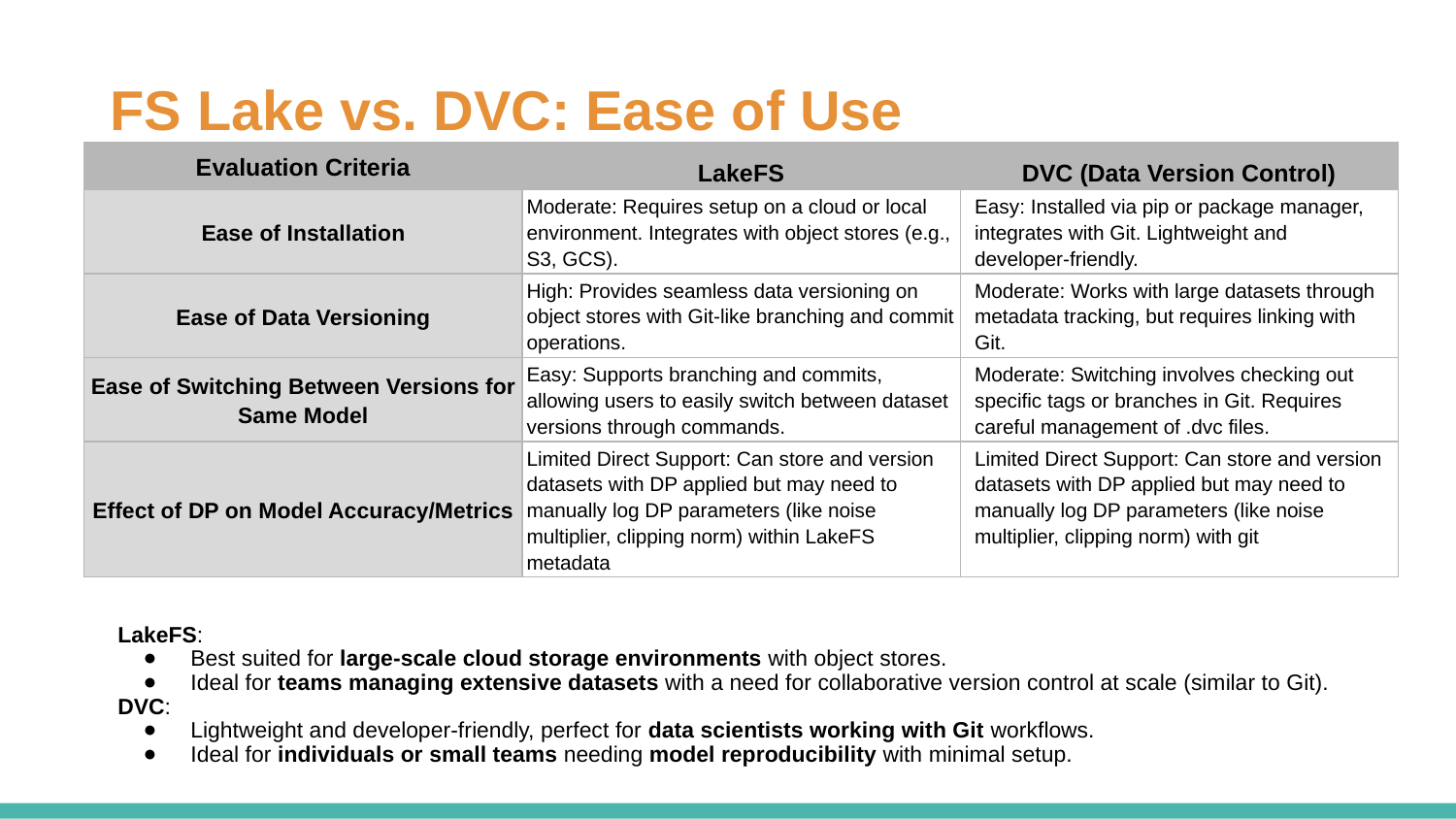

# FS Lake vs. DVC: Ease of Use

| Evaluation Criteria | LakeFS | DVC (Data Version Control) |
| --- | --- | --- |
| Ease of Installation | Moderate: Requires setup on a cloud or local environment. Integrates with object stores (e.g., S3, GCS). | Easy: Installed via pip or package manager, integrates with Git. Lightweight and developer-friendly. |
| Ease of Data Versioning | High: Provides seamless data versioning on object stores with Git-like branching and commit operations. | Moderate: Works with large datasets through metadata tracking, but requires linking with Git. |
| Ease of Switching Between Versions for Same Model | Easy: Supports branching and commits, allowing users to easily switch between dataset versions through commands. | Moderate: Switching involves checking out specific tags or branches in Git. Requires careful management of .dvc files. |
| Effect of DP on Model Accuracy/Metrics | Limited Direct Support: Can store and version datasets with DP applied but may need to manually log DP parameters (like noise multiplier, clipping norm) within LakeFS metadata | Limited Direct Support: Can store and version datasets with DP applied but may need to manually log DP parameters (like noise multiplier, clipping norm) with git |
LakeFS:
Best suited for large-scale cloud storage environments with object stores.
Ideal for teams managing extensive datasets with a need for collaborative version control at scale (similar to Git).
DVC:
Lightweight and developer-friendly, perfect for data scientists working with Git workflows.
Ideal for individuals or small teams needing model reproducibility with minimal setup.